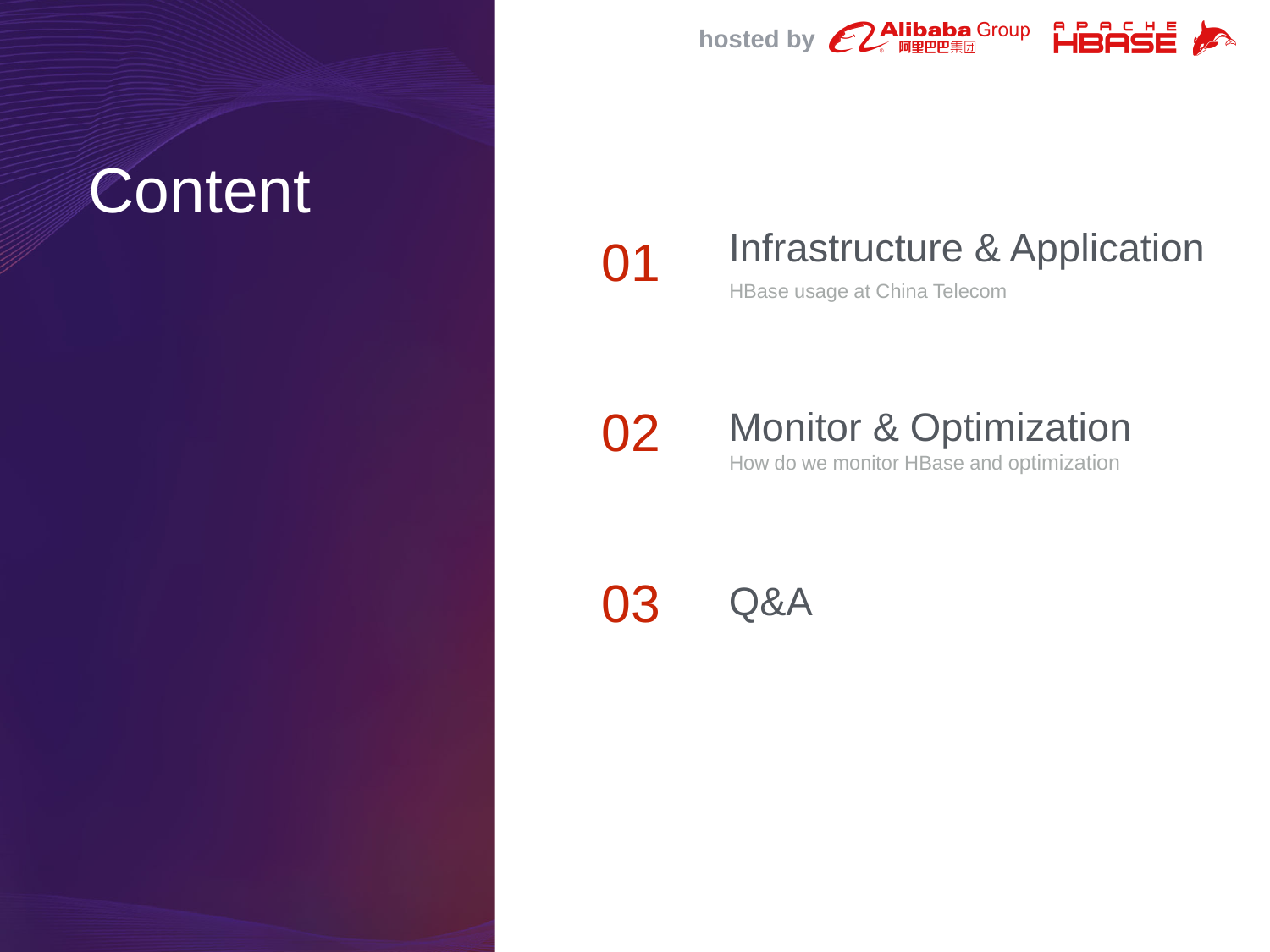

# Content
Infrastructure & Application
HBase usage at China Telecom
01

How do we monitor HBase and optimization
02

03
Q&A

Monitor & Optimization